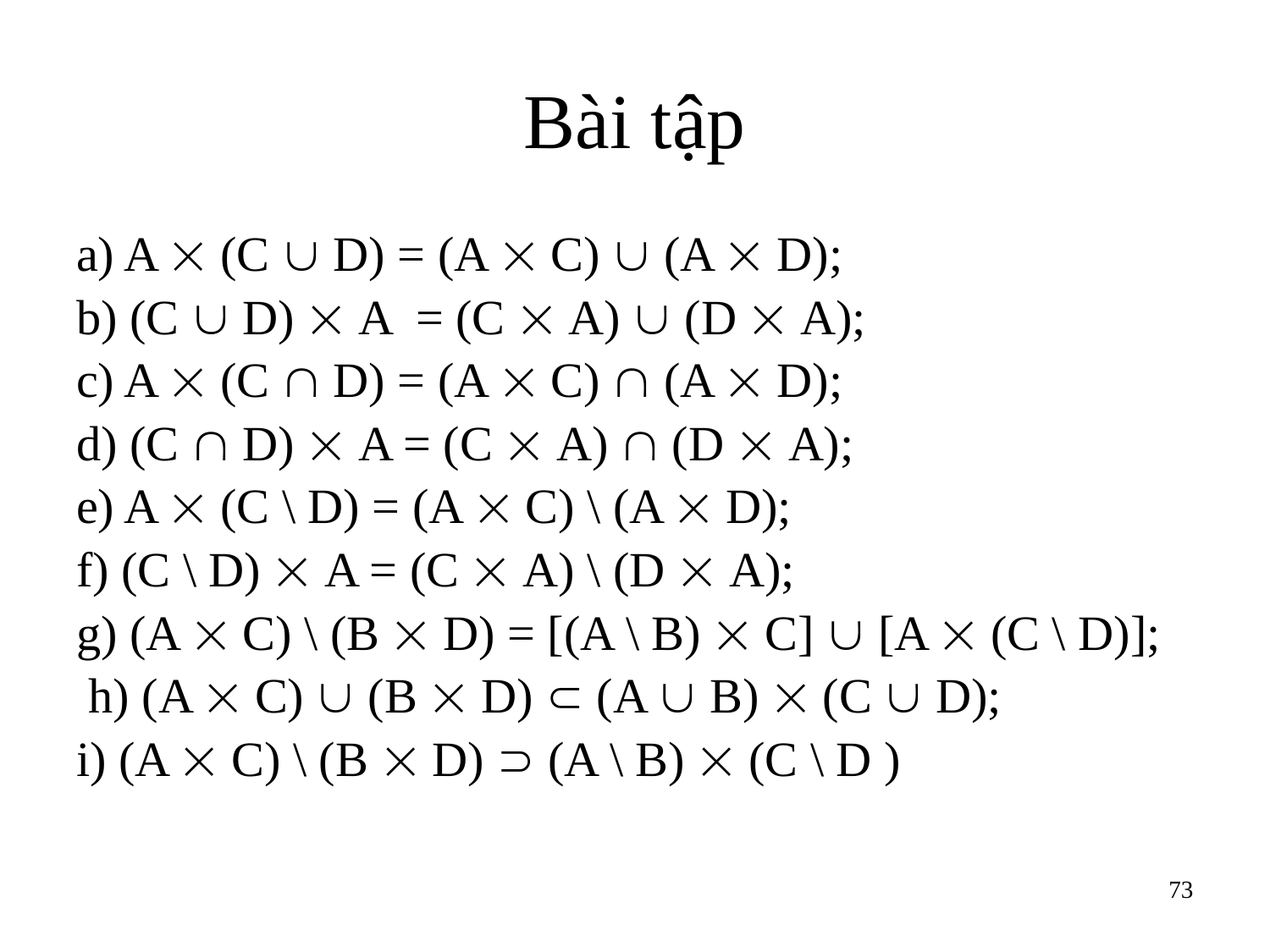

# Bài tập
a) A × (C ∪ D) = (A × C) ∪ (A × D);
b) (C ∪ D) × A  = (C × A) ∪ (D × A);
c) A × (C ∩ D) = (A × C) ∩ (A × D);
d) (C ∩ D) × A = (C × A) ∩ (D × A);
e) A × (C \ D) = (A × C) \ (A × D);
f) (C \ D) × A = (C × A) \ (D × A);
g) (A × C) \ (B × D) = [(A \ B) × C] ∪ [A × (C \ D)];
 h) (A × C) ∪ (B × D) ⊂ (A ∪ B) × (C ∪ D);
i) (A × C) \ (B × D) ⊃ (A \ B) × (C \ D )
73